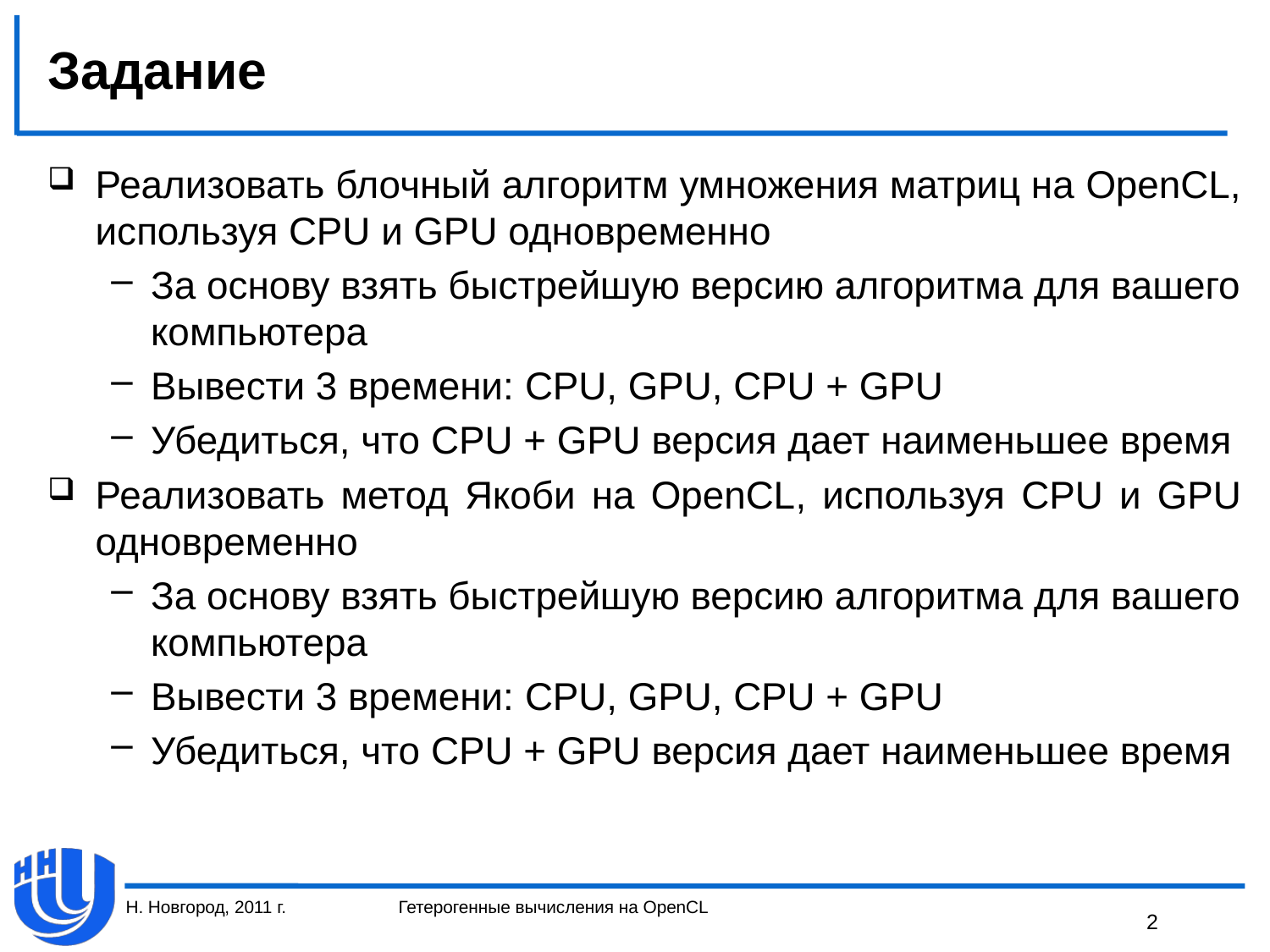

# Задание
Реализовать блочный алгоритм умножения матриц на OpenCL, используя CPU и GPU одновременно
За основу взять быстрейшую версию алгоритма для вашего компьютера
Вывести 3 времени: CPU, GPU, CPU + GPU
Убедиться, что CPU + GPU версия дает наименьшее время
Реализовать метод Якоби на OpenCL, используя CPU и GPU одновременно
За основу взять быстрейшую версию алгоритма для вашего компьютера
Вывести 3 времени: CPU, GPU, CPU + GPU
Убедиться, что CPU + GPU версия дает наименьшее время

Н. Новгород, 2011 г.
Гетерогенные вычисления на OpenCL
2